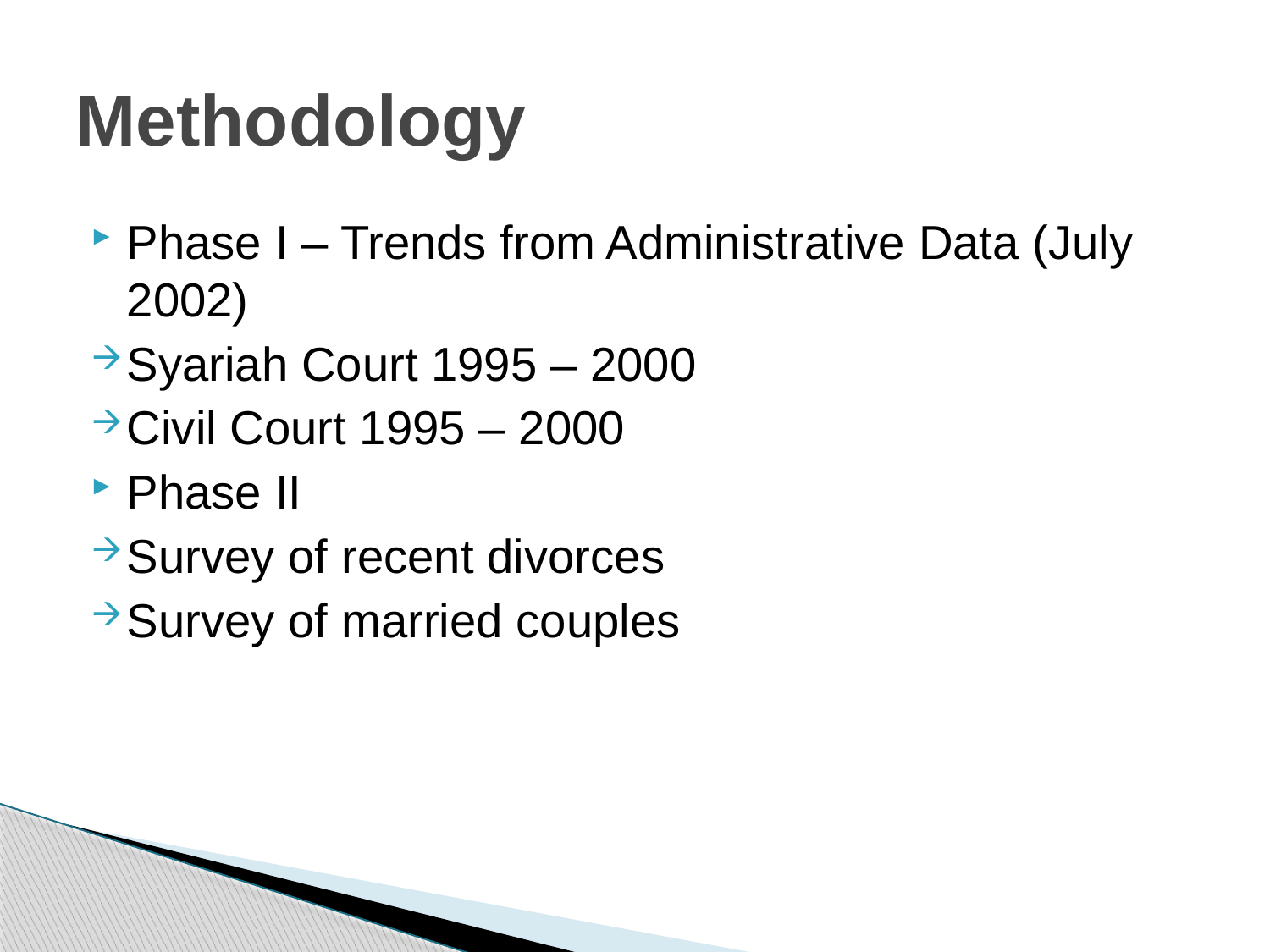

# Methodology
Phase I – Trends from Administrative Data (July 2002)
Syariah Court 1995 – 2000
Civil Court 1995 – 2000
Phase II
Survey of recent divorces
Survey of married couples